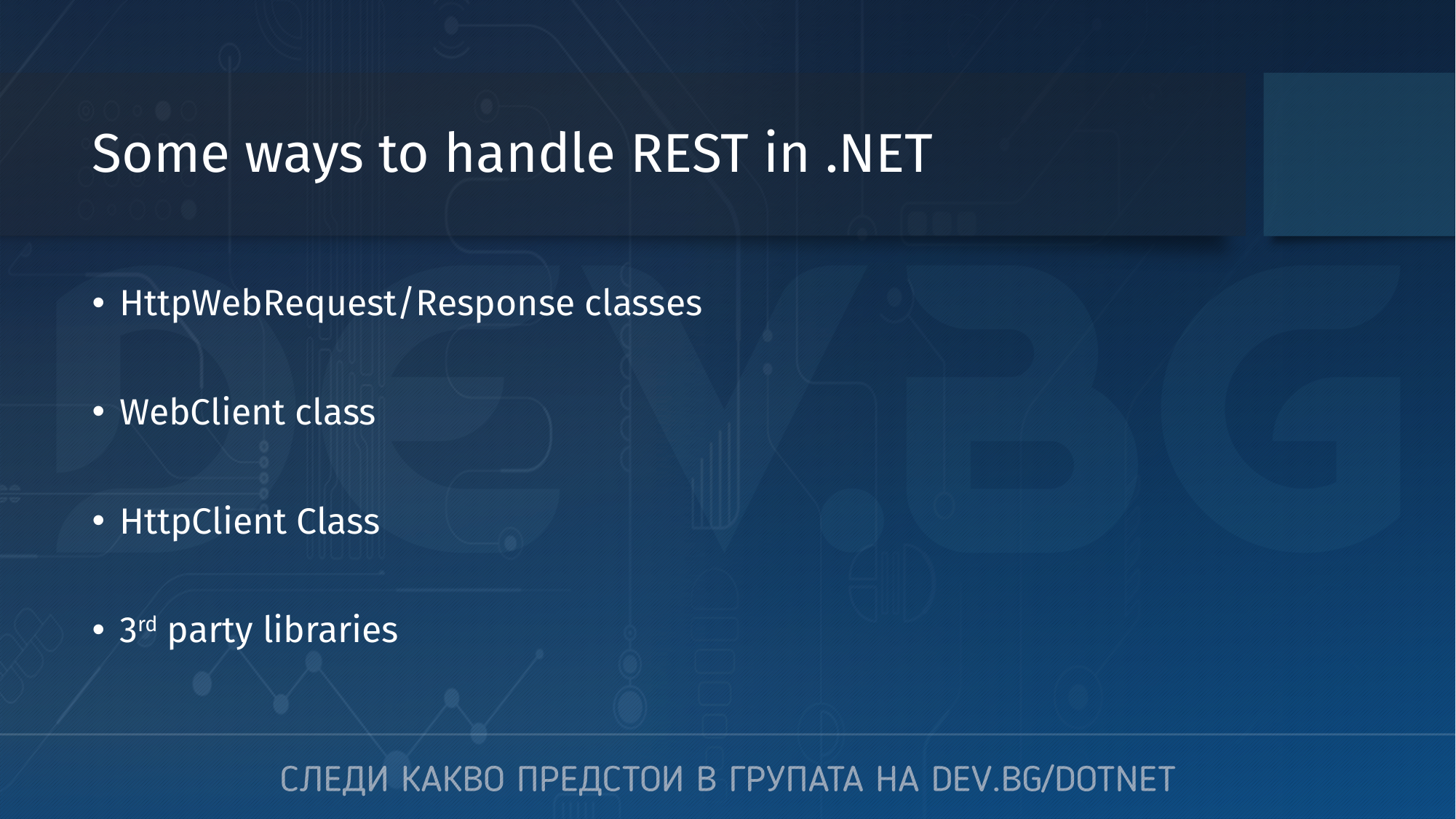

# Some ways to handle REST in .NET
HttpWebRequest/Response classes

WebClient class

HttpClient Class

3rd party libraries